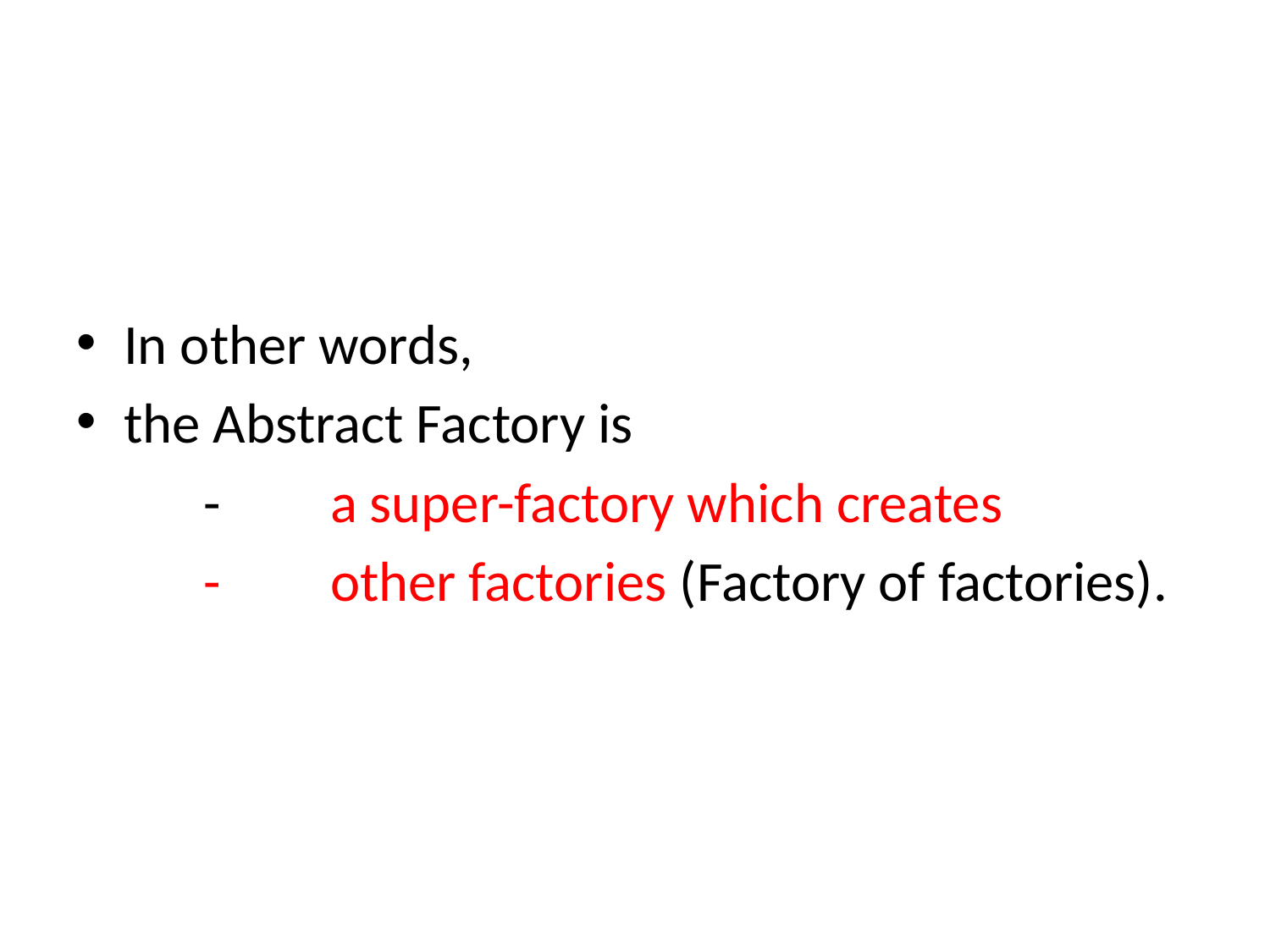

#

In other words,
the Abstract Factory is
	-	a super-factory which creates
	-	other factories (Factory of factories).